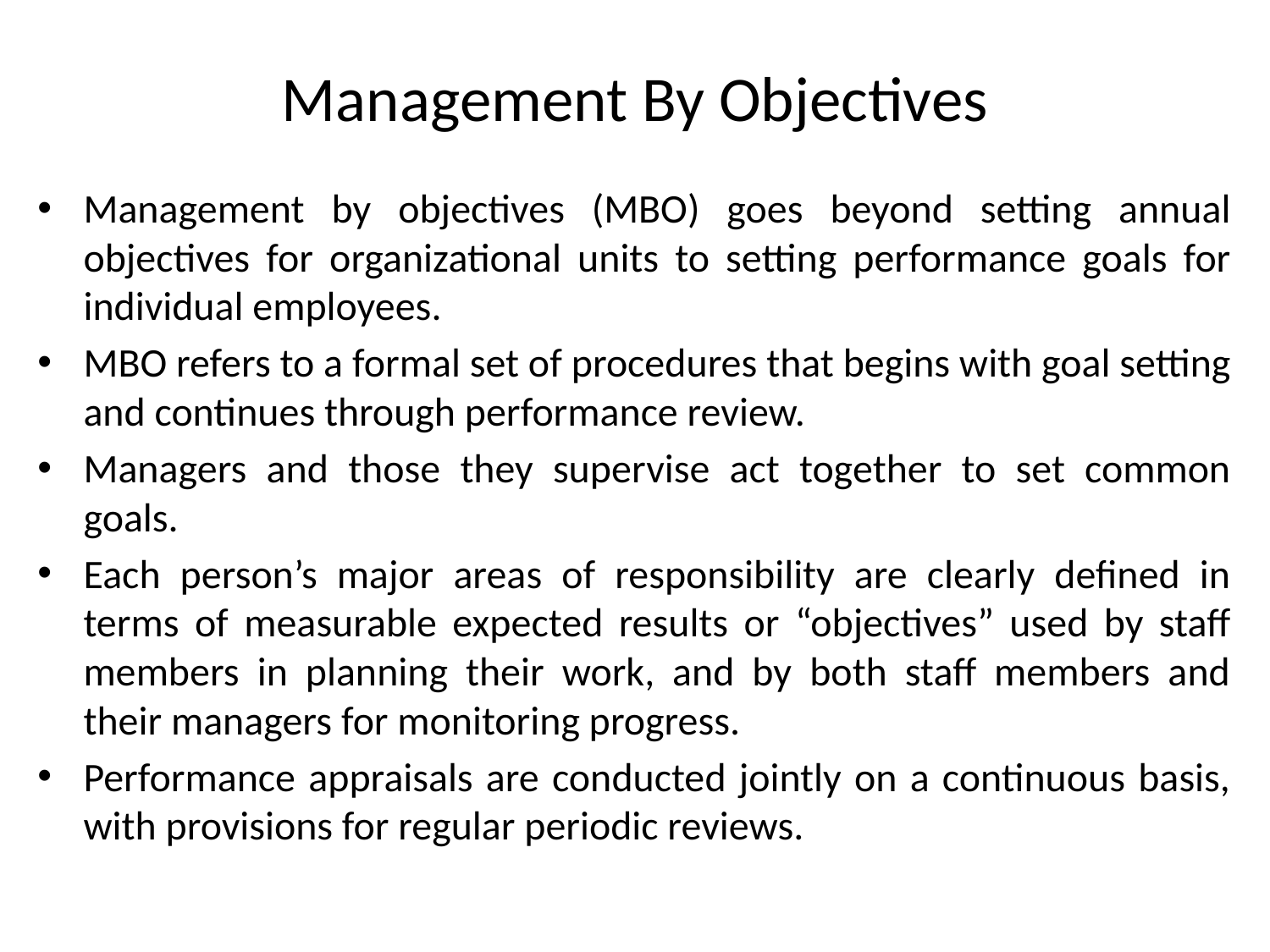

# Management By Objectives
Management by objectives (MBO) goes beyond setting annual objectives for organizational units to setting performance goals for individual employees.
MBO refers to a formal set of procedures that begins with goal setting and continues through performance review.
Managers and those they supervise act together to set common goals.
Each person’s major areas of responsibility are clearly defined in terms of measurable expected results or “objectives” used by staff members in planning their work, and by both staff members and their managers for monitoring progress.
Performance appraisals are conducted jointly on a continuous basis, with provisions for regular periodic reviews.